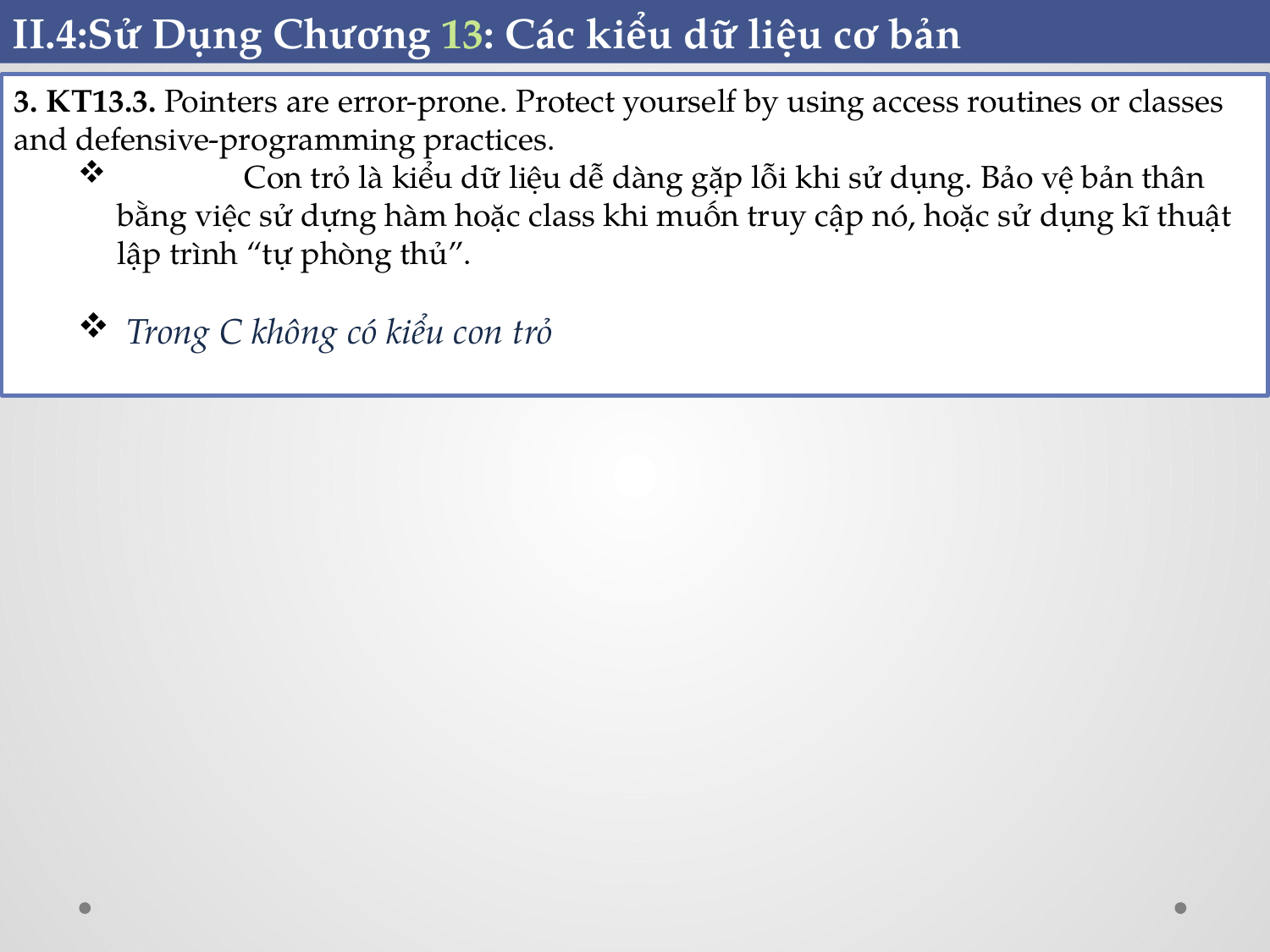

II.4:Sử Dụng Chương 13: Các kiểu dữ liệu cơ bản
3. KT13.3. Pointers are error-prone. Protect yourself by using access routines or classes and defensive-programming practices.
	Con trỏ là kiểu dữ liệu dễ dàng gặp lỗi khi sử dụng. Bảo vệ bản thân bằng việc sử dựng hàm hoặc class khi muốn truy cập nó, hoặc sử dụng kĩ thuật lập trình “tự phòng thủ”.

 Trong C không có kiểu con trỏ